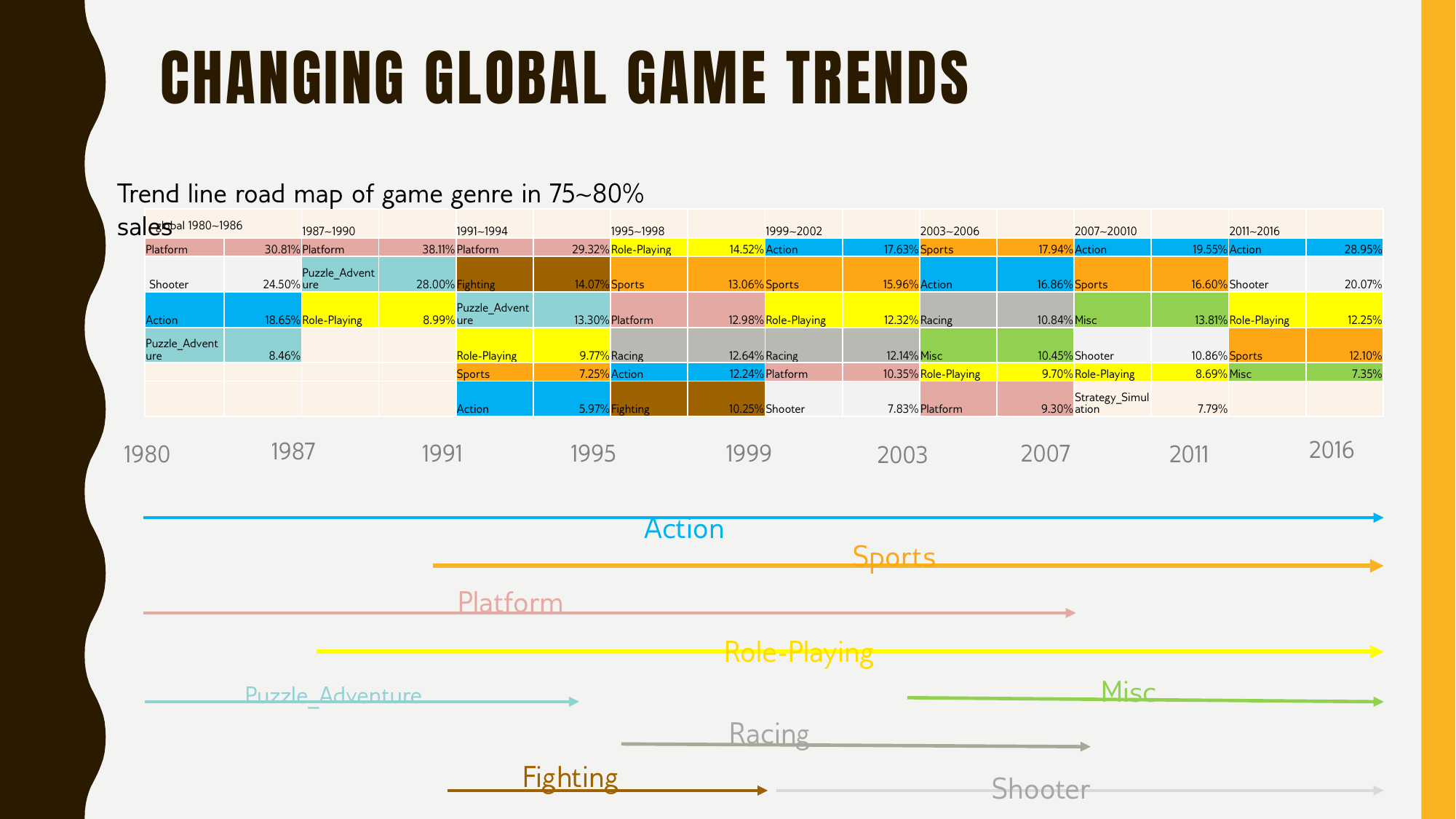

# Changing Global Game Trends
Trend line road map of game genre in 75~80% sales
| global 1980~1986 |  | 1987~1990 |  | 1991~1994 |  | 1995~1998 |  | 1999~2002 |  | 2003~2006 |  | 2007~20010 |  | 2011~2016 |  |
| --- | --- | --- | --- | --- | --- | --- | --- | --- | --- | --- | --- | --- | --- | --- | --- |
| Platform | 30.81% | Platform | 38.11% | Platform | 29.32% | Role-Playing | 14.52% | Action | 17.63% | Sports | 17.94% | Action | 19.55% | Action | 28.95% |
| Shooter | 24.50% | Puzzle\_Adventure | 28.00% | Fighting | 14.07% | Sports | 13.06% | Sports | 15.96% | Action | 16.86% | Sports | 16.60% | Shooter | 20.07% |
| Action | 18.65% | Role-Playing | 8.99% | Puzzle\_Adventure | 13.30% | Platform | 12.98% | Role-Playing | 12.32% | Racing | 10.84% | Misc | 13.81% | Role-Playing | 12.25% |
| Puzzle\_Adventure | 8.46% |  |  | Role-Playing | 9.77% | Racing | 12.64% | Racing | 12.14% | Misc | 10.45% | Shooter | 10.86% | Sports | 12.10% |
|  |  |  |  | Sports | 7.25% | Action | 12.24% | Platform | 10.35% | Role-Playing | 9.70% | Role-Playing | 8.69% | Misc | 7.35% |
|  |  |  |  | Action | 5.97% | Fighting | 10.25% | Shooter | 7.83% | Platform | 9.30% | Strategy\_Simulation | 7.79% |  |  |
2016
1987
1991
2007
1995
1999
1980
2011
2003
Action
Sports
Platform
Role-Playing
Misc
Puzzle_Adventure
Racing
Fighting
Shooter